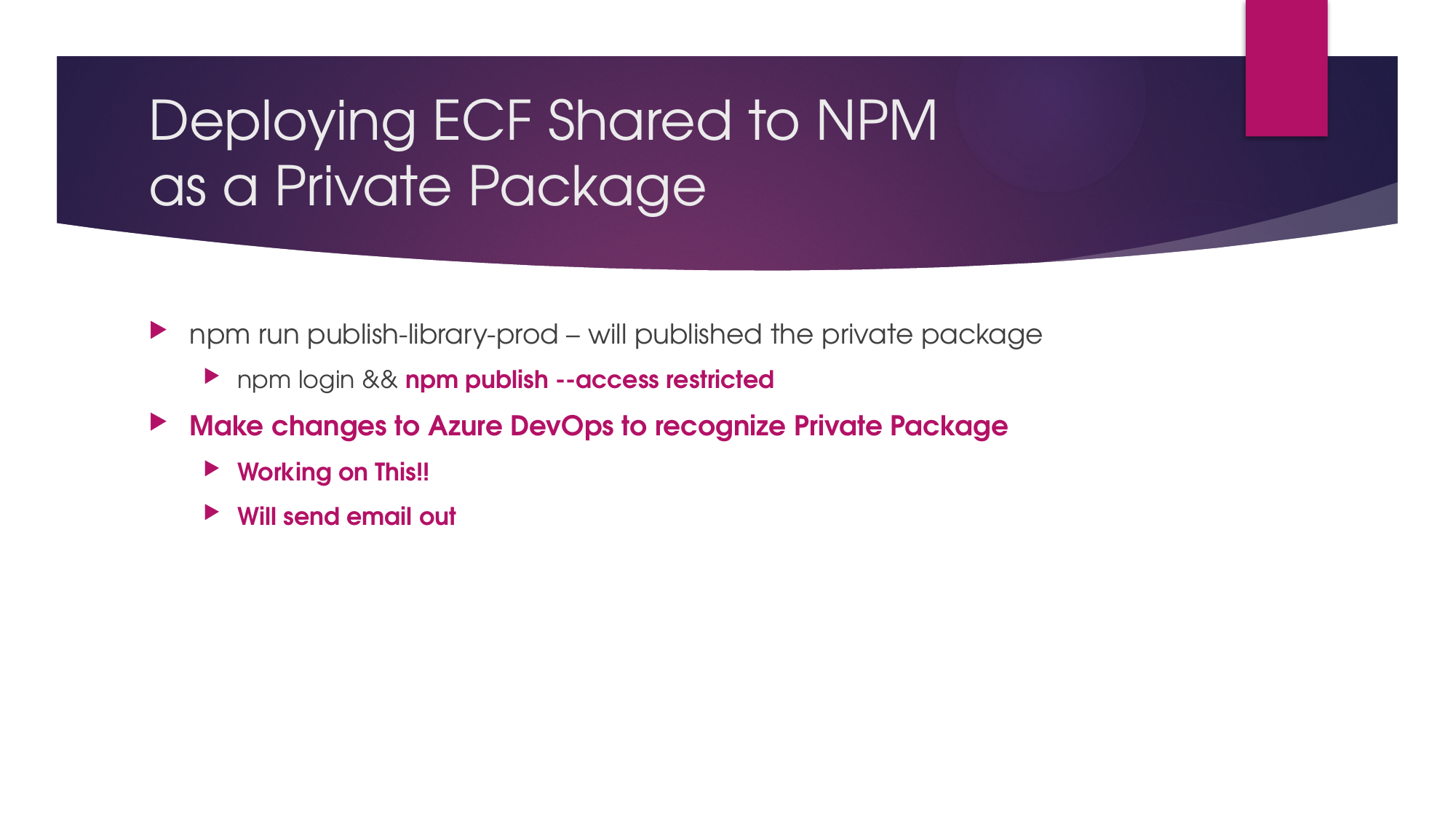

# Deploying ECF Shared to NPM as a Private Package
npm run publish-library-prod – will published the private package
npm login && npm publish --access restricted
Make changes to Azure DevOps to recognize Private Package
Working on This!!
Will send email out